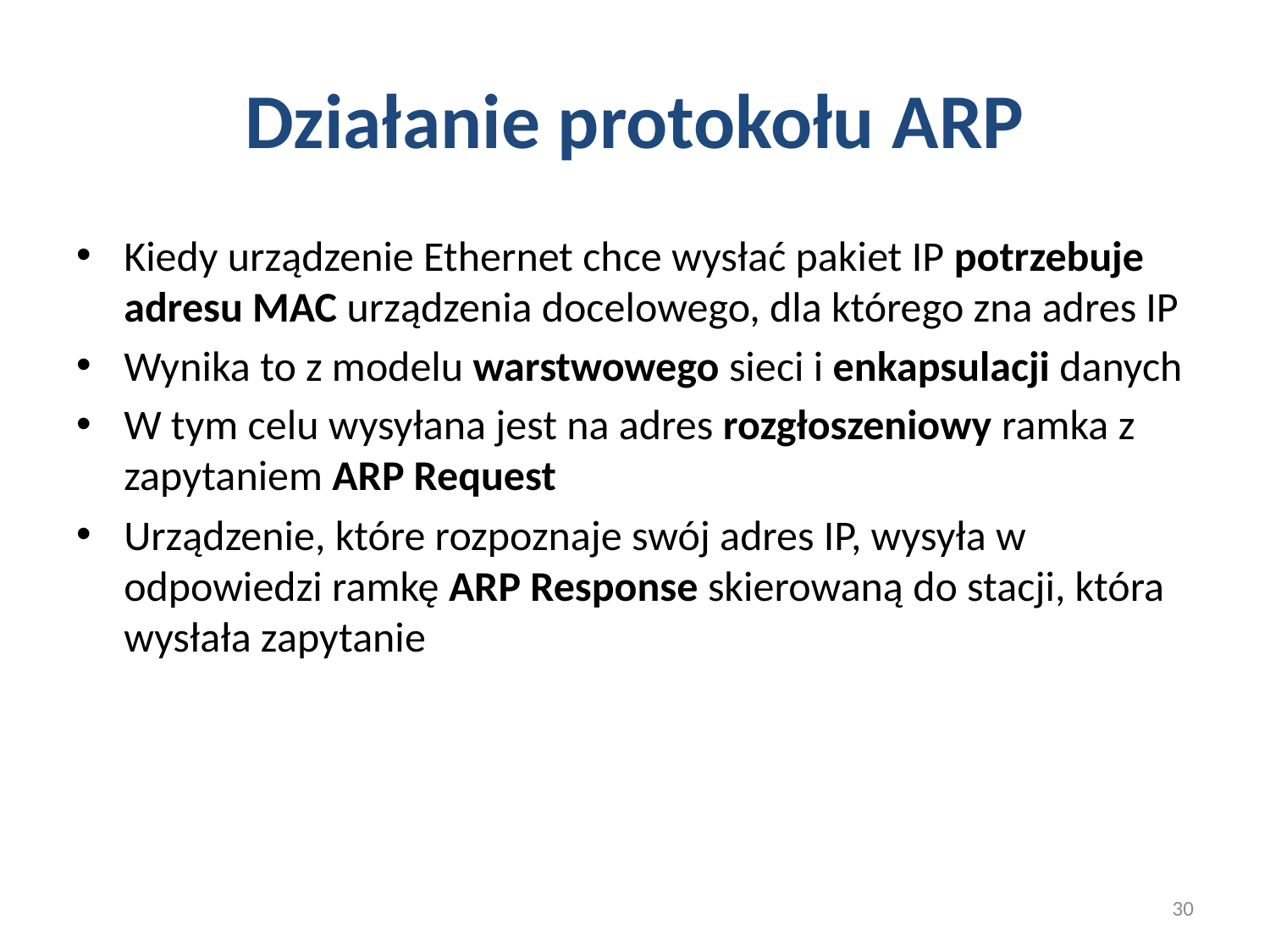

# Działanie protokołu ARP
Kiedy urządzenie Ethernet chce wysłać pakiet IP potrzebuje adresu MAC urządzenia docelowego, dla którego zna adres IP
Wynika to z modelu warstwowego sieci i enkapsulacji danych
W tym celu wysyłana jest na adres rozgłoszeniowy ramka z zapytaniem ARP Request
Urządzenie, które rozpoznaje swój adres IP, wysyła w odpowiedzi ramkę ARP Response skierowaną do stacji, która wysłała zapytanie
30